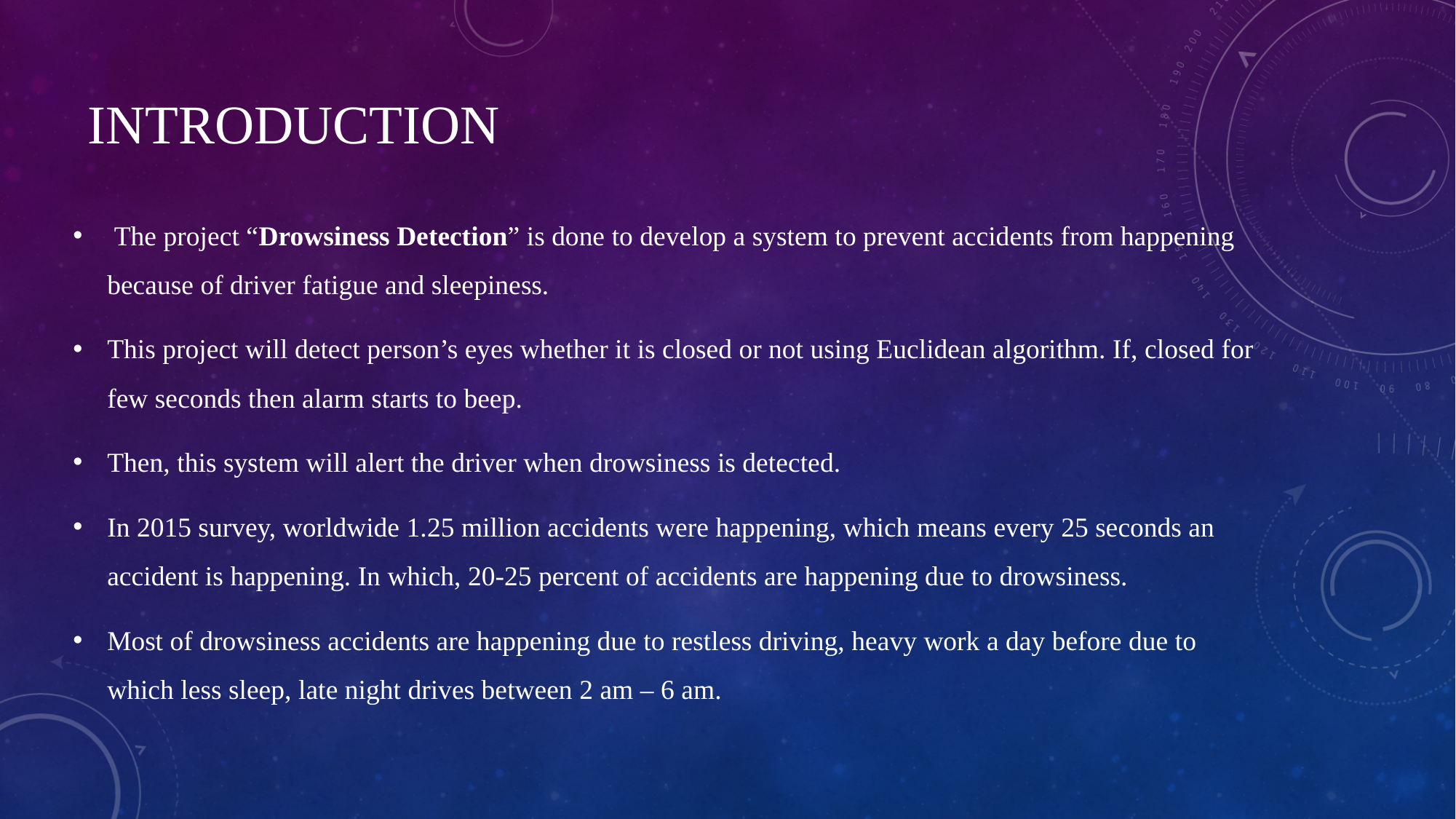

# introduction
 The project “Drowsiness Detection” is done to develop a system to prevent accidents from happening because of driver fatigue and sleepiness.
This project will detect person’s eyes whether it is closed or not using Euclidean algorithm. If, closed for few seconds then alarm starts to beep.
Then, this system will alert the driver when drowsiness is detected.
In 2015 survey, worldwide 1.25 million accidents were happening, which means every 25 seconds an accident is happening. In which, 20-25 percent of accidents are happening due to drowsiness.
Most of drowsiness accidents are happening due to restless driving, heavy work a day before due to which less sleep, late night drives between 2 am – 6 am.